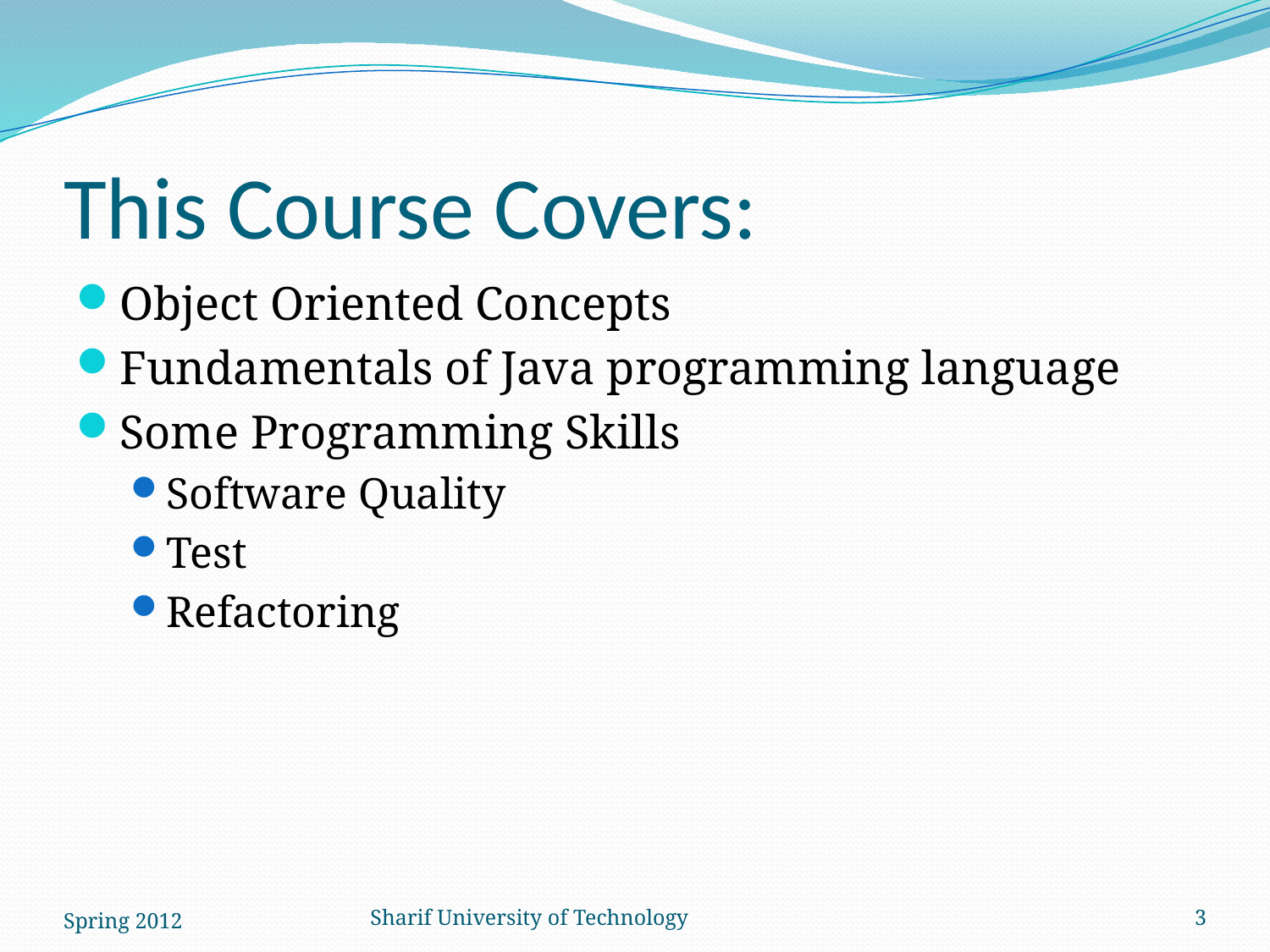

# This Course Covers:
Object Oriented Concepts
Fundamentals of Java programming language
Some Programming Skills
Software Quality
Test
Refactoring

Spring 2012
Sharif University of Technology
3